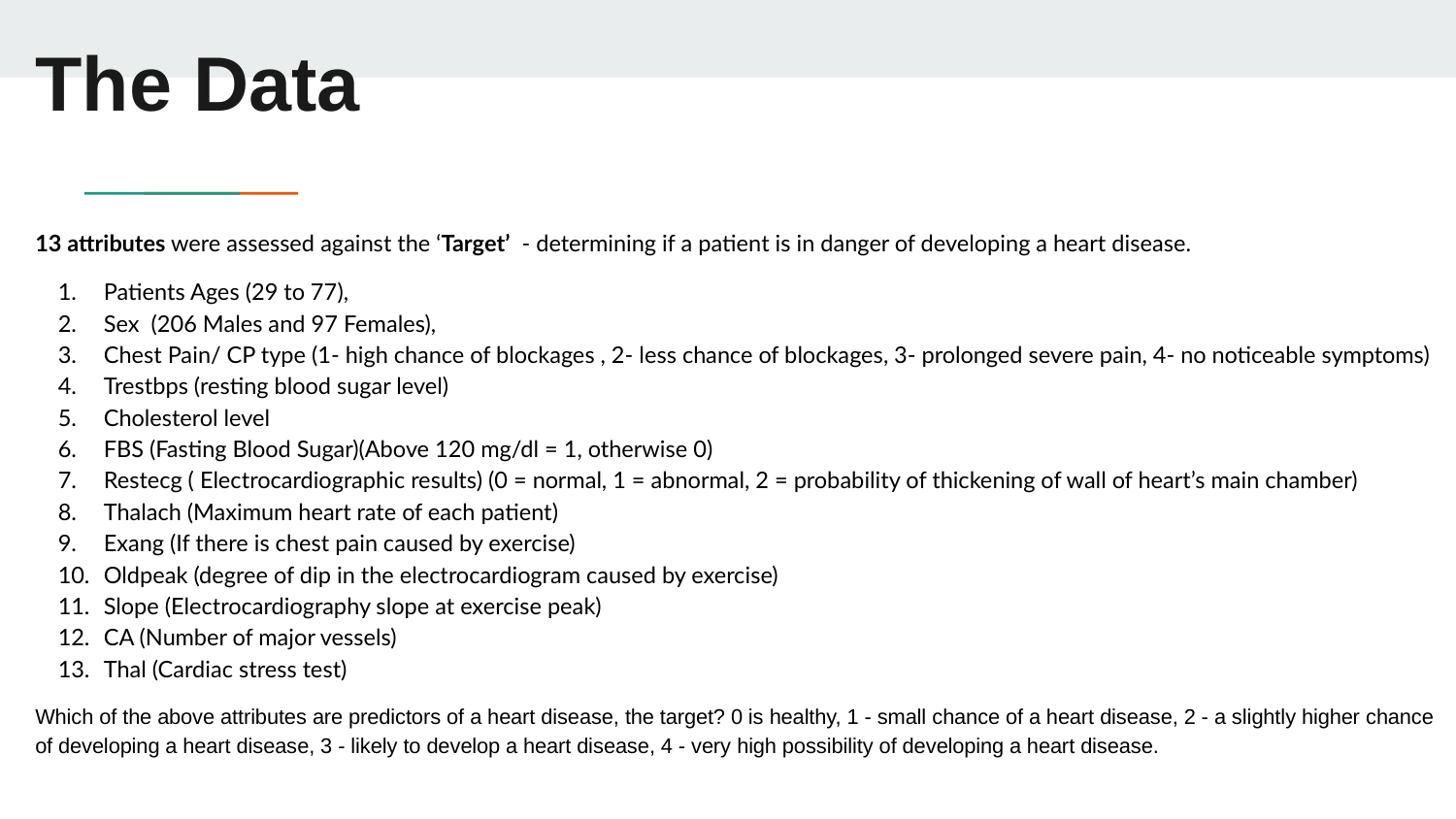

# The Data
13 attributes were assessed against the ‘Target’  - determining if a patient is in danger of developing a heart disease.
Patients Ages (29 to 77),
Sex  (206 Males and 97 Females),
Chest Pain/ CP type (1- high chance of blockages , 2- less chance of blockages, 3- prolonged severe pain, 4- no noticeable symptoms)
Trestbps (resting blood sugar level)
Cholesterol level
FBS (Fasting Blood Sugar)(Above 120 mg/dl = 1, otherwise 0)
Restecg ( Electrocardiographic results) (0 = normal, 1 = abnormal, 2 = probability of thickening of wall of heart’s main chamber)
Thalach (Maximum heart rate of each patient)
Exang (If there is chest pain caused by exercise)
Oldpeak (degree of dip in the electrocardiogram caused by exercise)
Slope (Electrocardiography slope at exercise peak)
CA (Number of major vessels)
Thal (Cardiac stress test)
Which of the above attributes are predictors of a heart disease, the target? 0 is healthy, 1 - small chance of a heart disease, 2 - a slightly higher chance of developing a heart disease, 3 - likely to develop a heart disease, 4 - very high possibility of developing a heart disease.